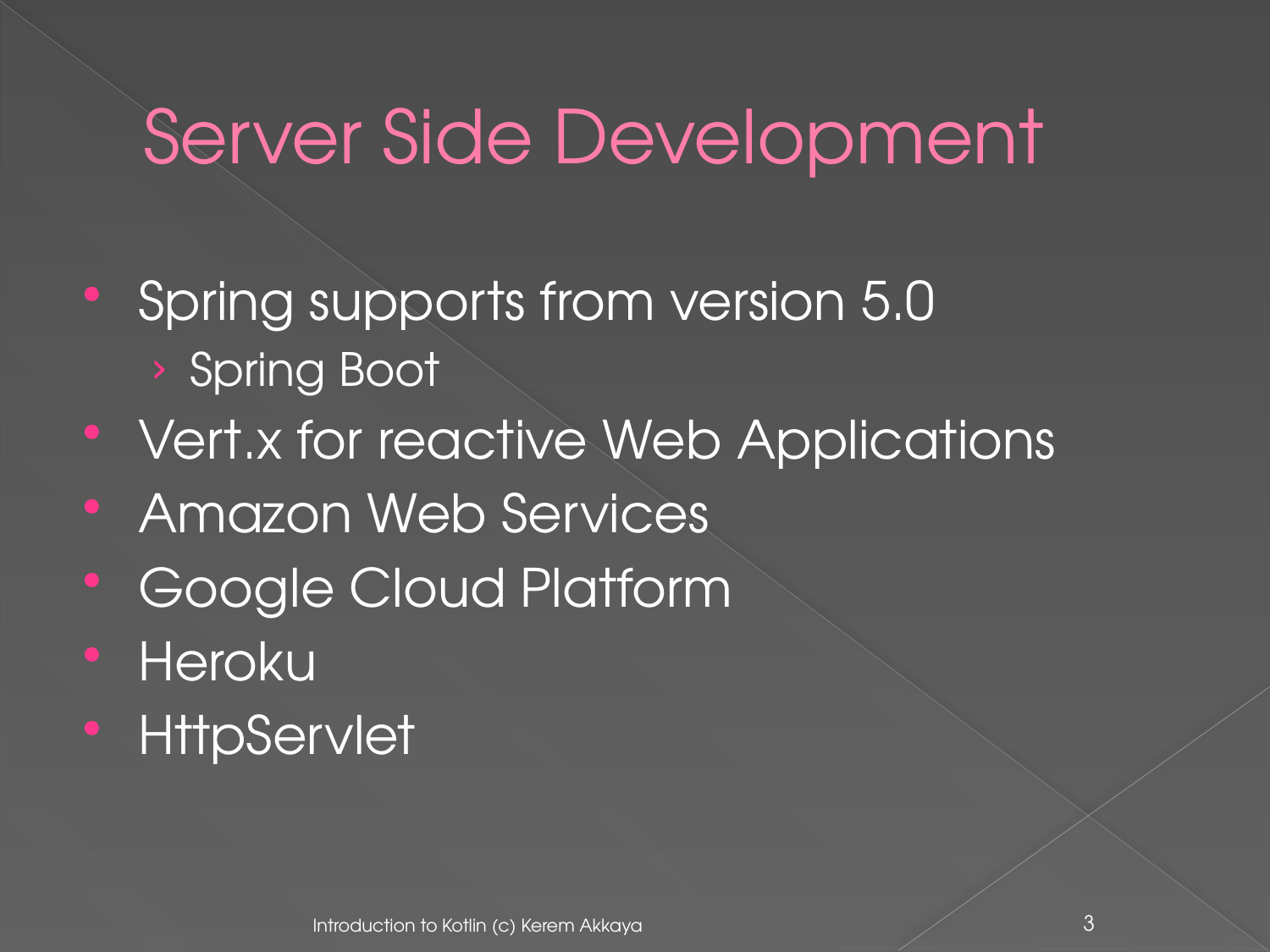

# Server Side Development
Spring supports from version 5.0
Spring Boot
Vert.x for reactive Web Applications
Amazon Web Services
Google Cloud Platform
Heroku
HttpServlet

Introduction to Kotlin (c) Kerem Akkaya
3